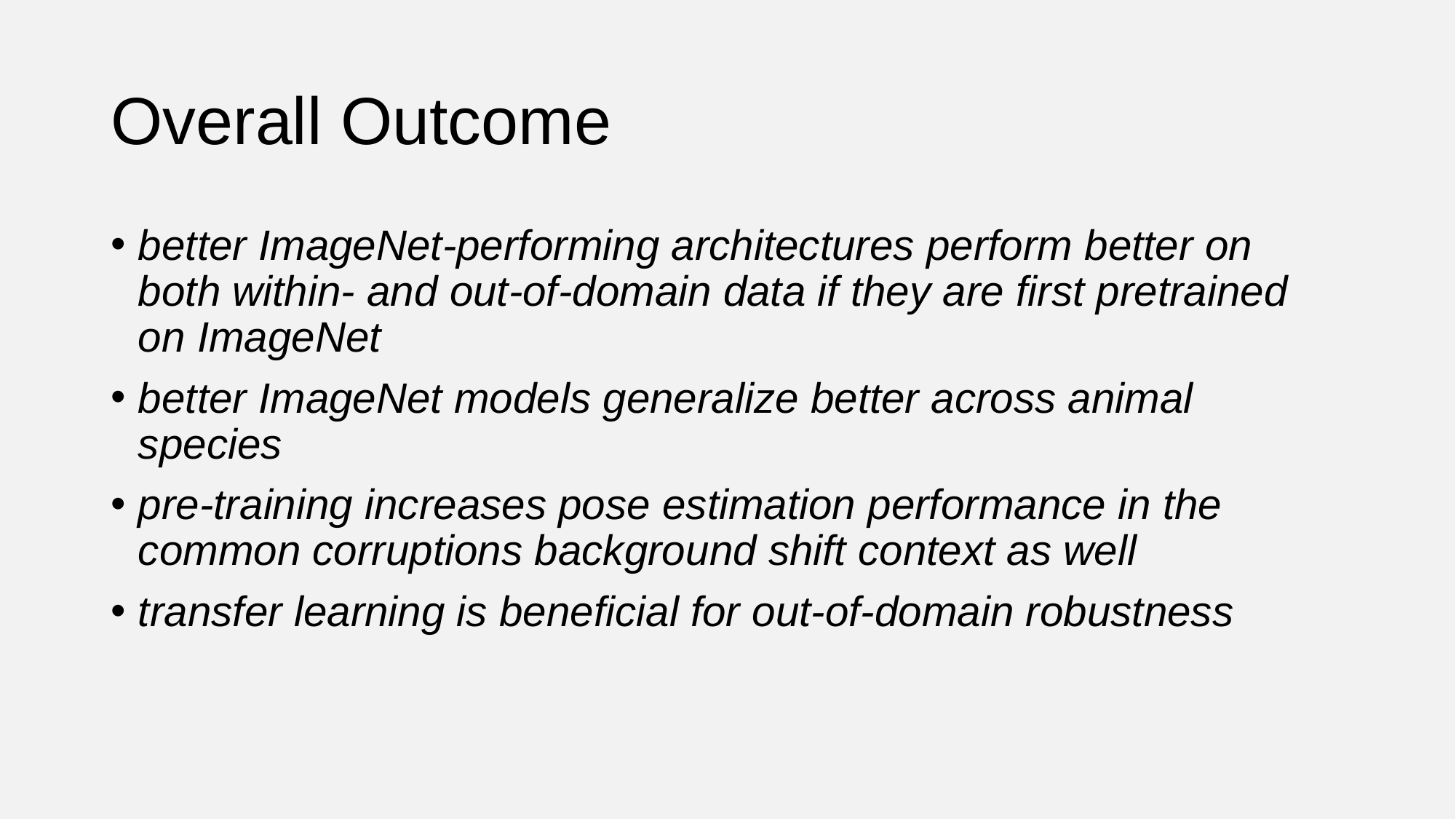

# Overall Outcome
better ImageNet-performing architectures perform better on both within- and out-of-domain data if they are first pretrained on ImageNet
better ImageNet models generalize better across animal species
pre-training increases pose estimation performance in the common corruptions background shift context as well
transfer learning is beneficial for out-of-domain robustness